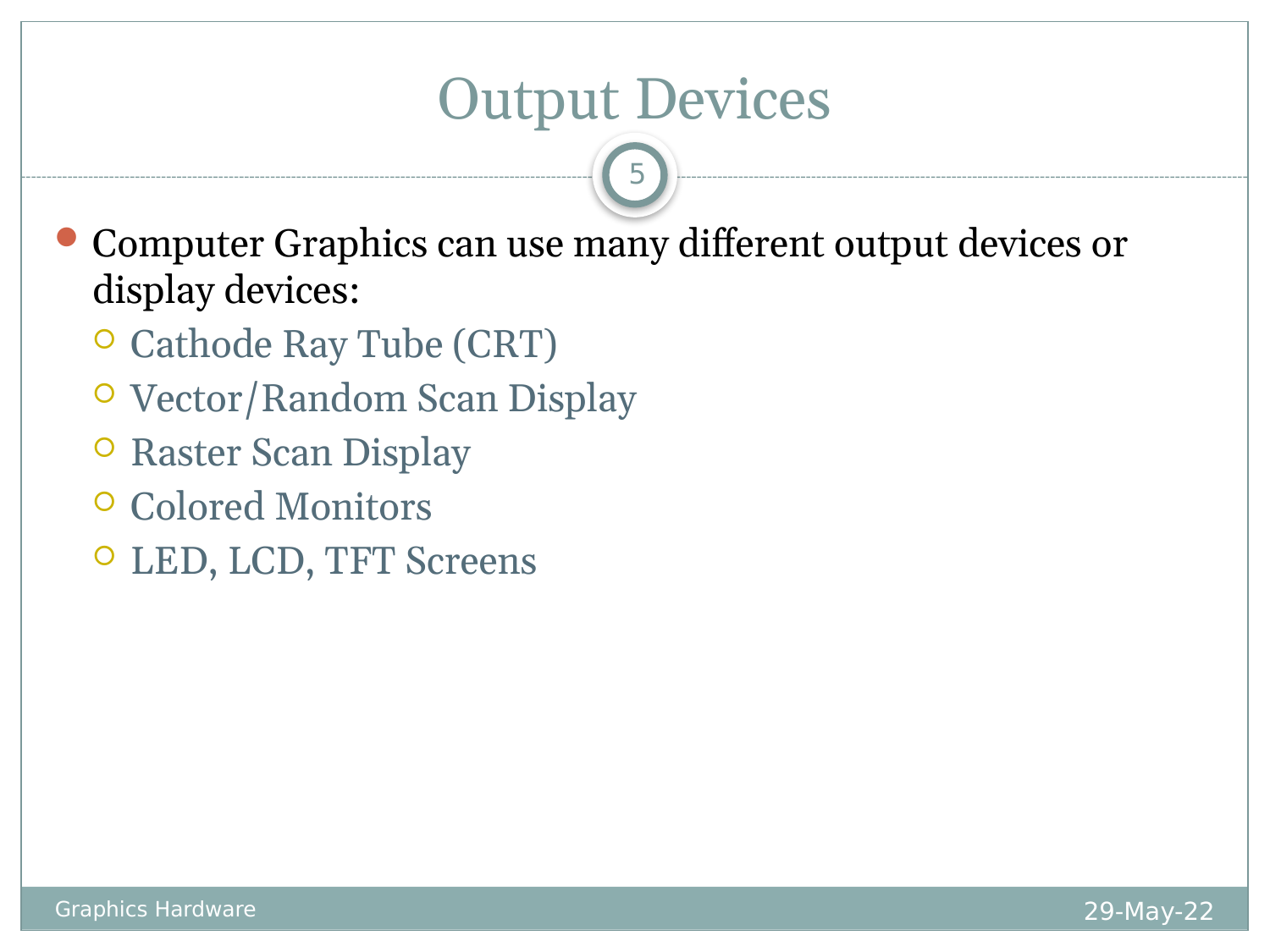

# Output Devices
5
Computer Graphics can use many different output devices or display devices:
Cathode Ray Tube (CRT)
Vector/Random Scan Display
Raster Scan Display
Colored Monitors
LED, LCD, TFT Screens

29-May-22
Graphics Hardware